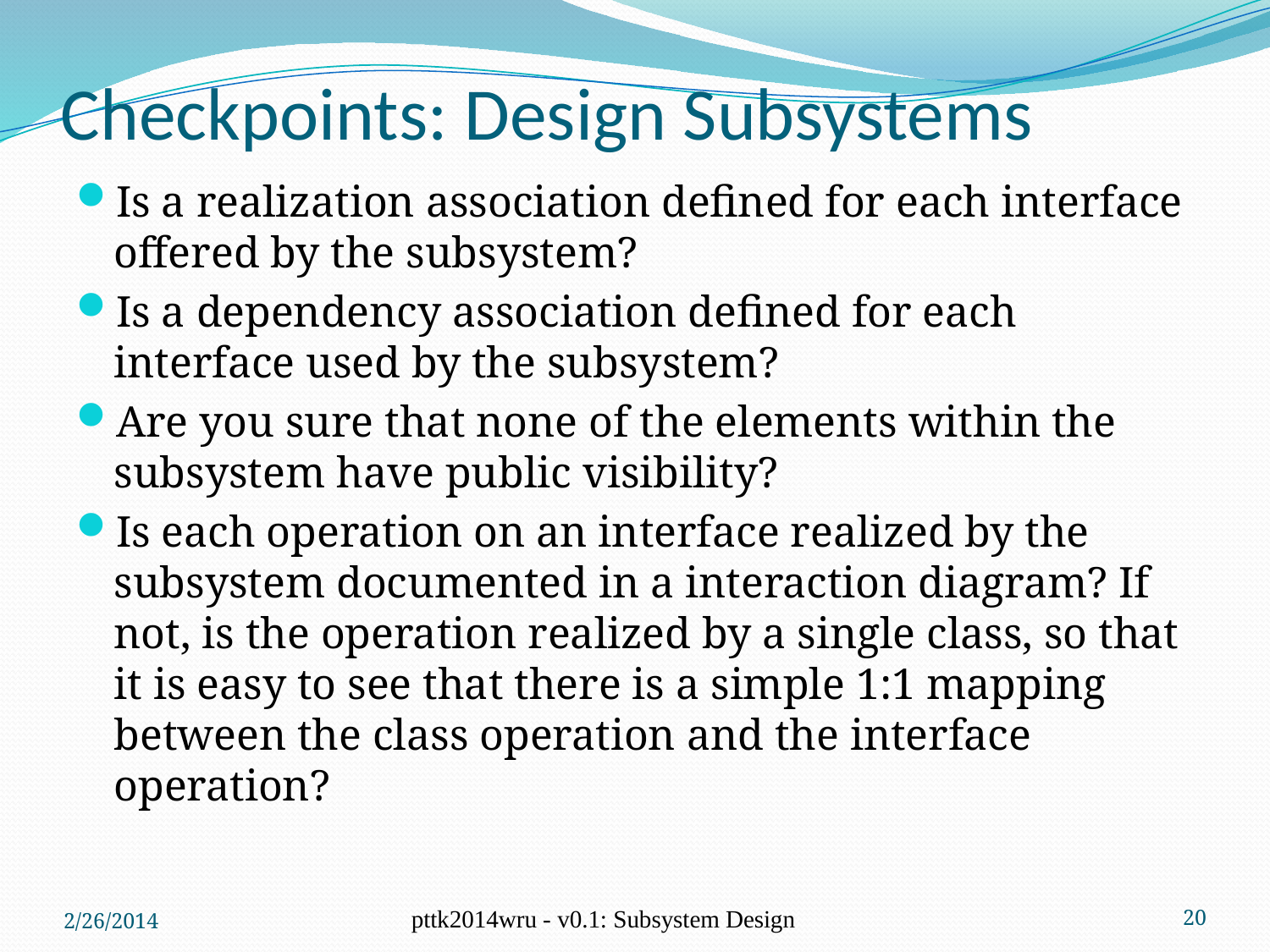

# Checkpoints: Design Subsystems
Is a realization association defined for each interface offered by the subsystem?
Is a dependency association defined for each interface used by the subsystem?
Are you sure that none of the elements within the subsystem have public visibility?
Is each operation on an interface realized by the subsystem documented in a interaction diagram? If not, is the operation realized by a single class, so that it is easy to see that there is a simple 1:1 mapping between the class operation and the interface operation?
2/26/2014
pttk2014wru - v0.1: Subsystem Design
20